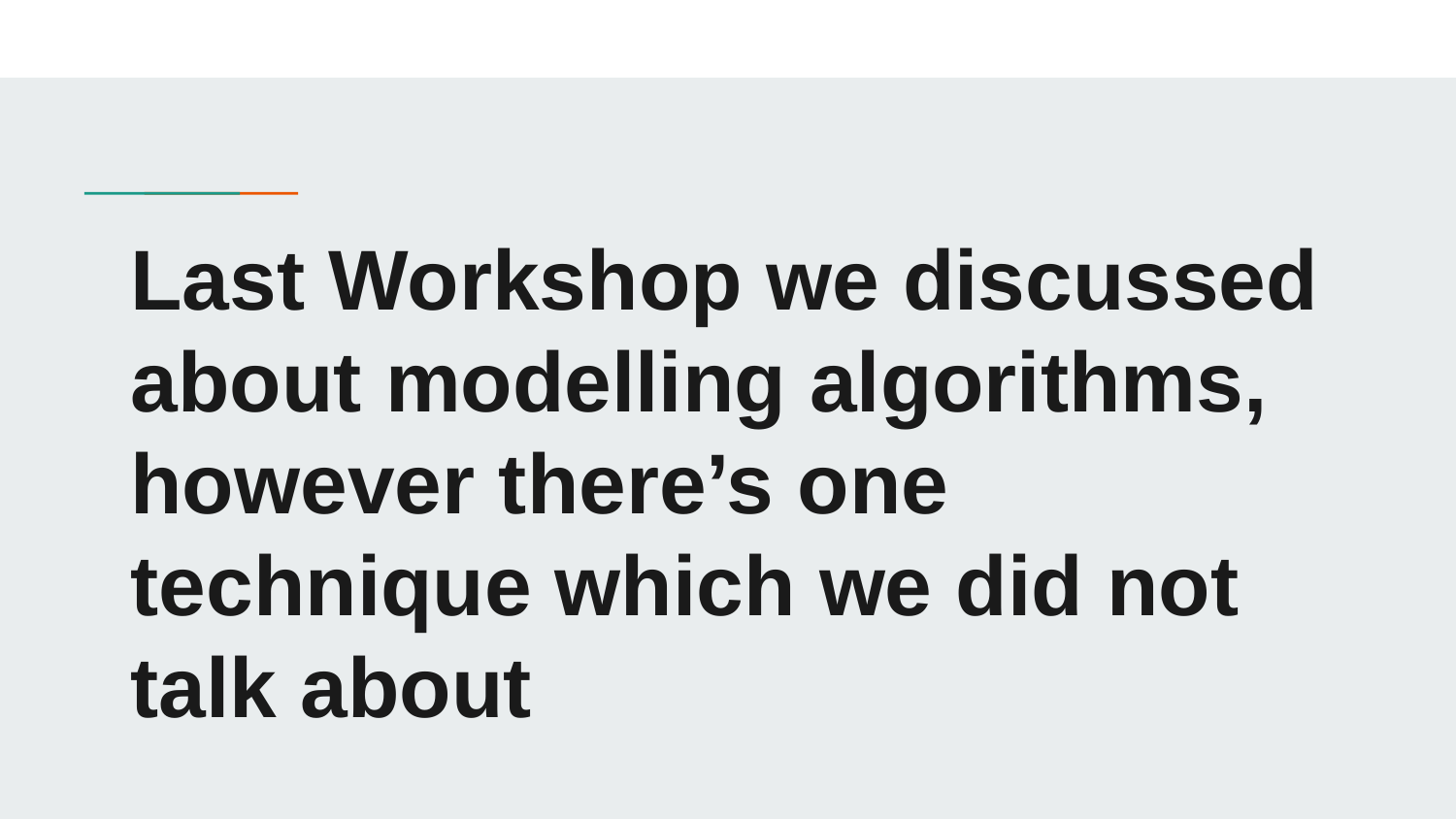

# Last Workshop we discussed about modelling algorithms, however there’s one technique which we did not talk about